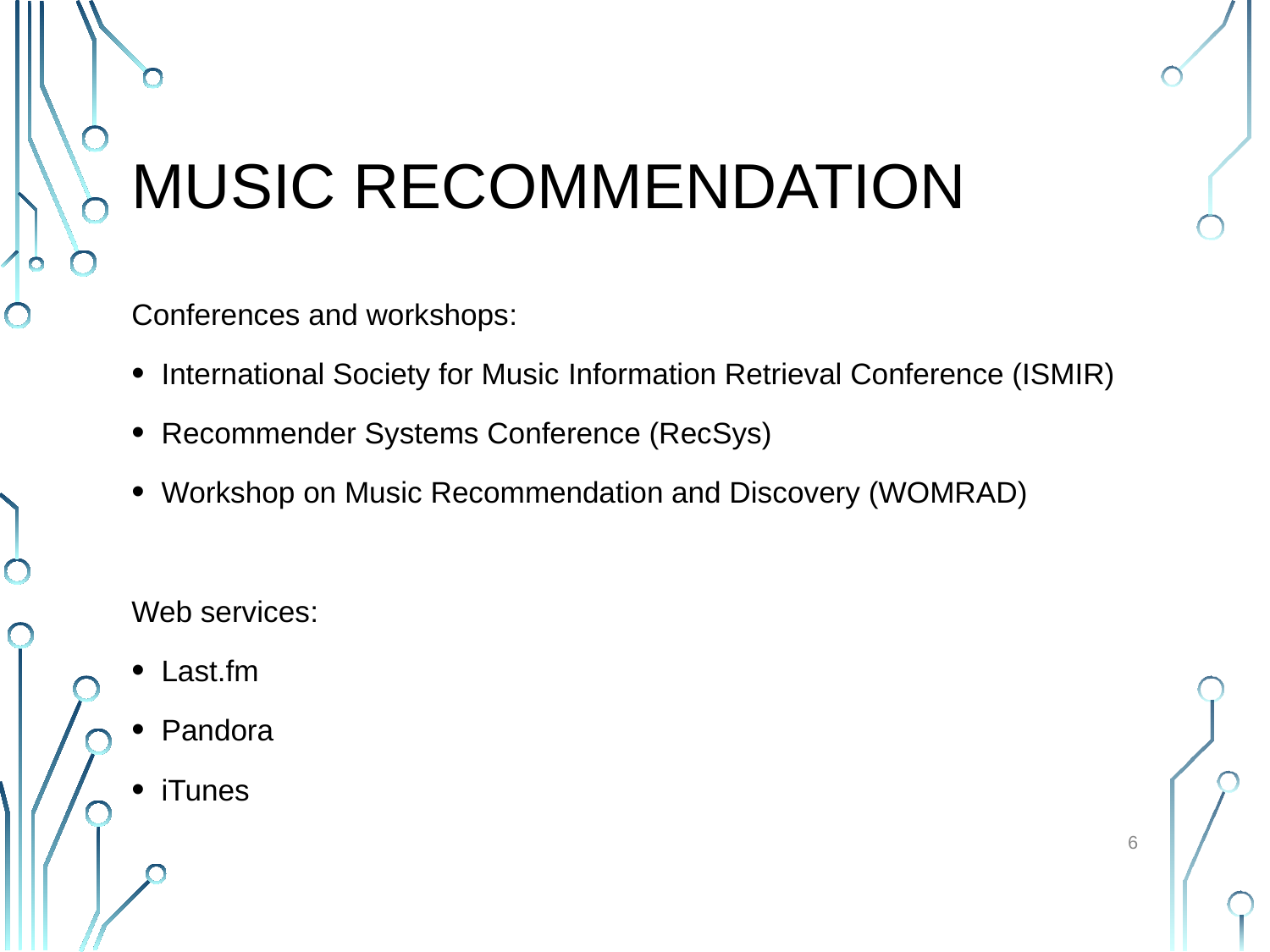

# Music Recommendation
Conferences and workshops:
International Society for Music Information Retrieval Conference (ISMIR)
Recommender Systems Conference (RecSys)
Workshop on Music Recommendation and Discovery (WOMRAD)

Web services:
Last.fm
Pandora
iTunes
6